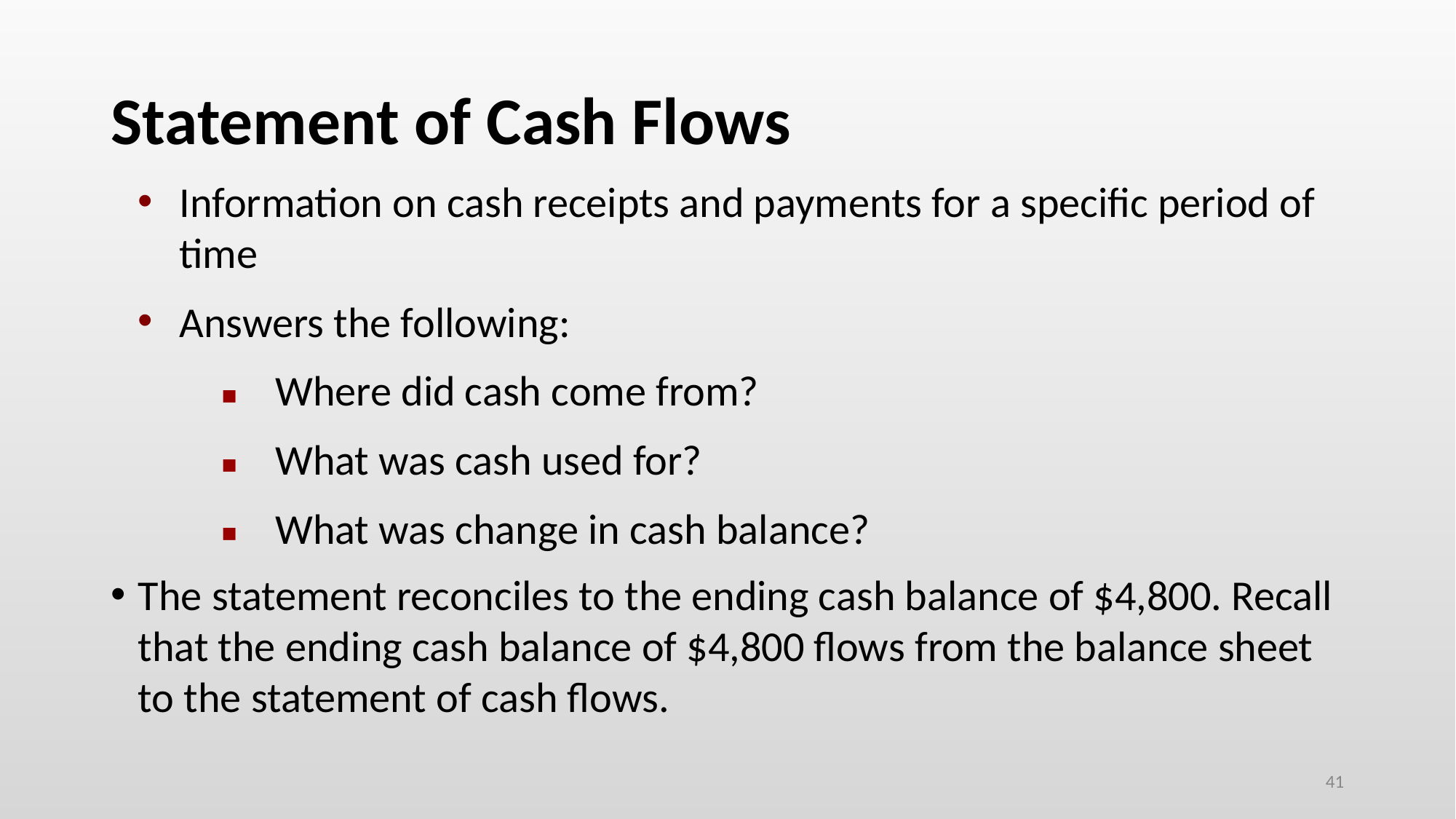

# Statement of Cash Flows
Information on cash receipts and payments for a specific period of time
Answers the following:
Where did cash come from?
What was cash used for?
What was change in cash balance?
The statement reconciles to the ending cash balance of $4,800. Recall that the ending cash balance of $4,800 flows from the balance sheet to the statement of cash flows.

41